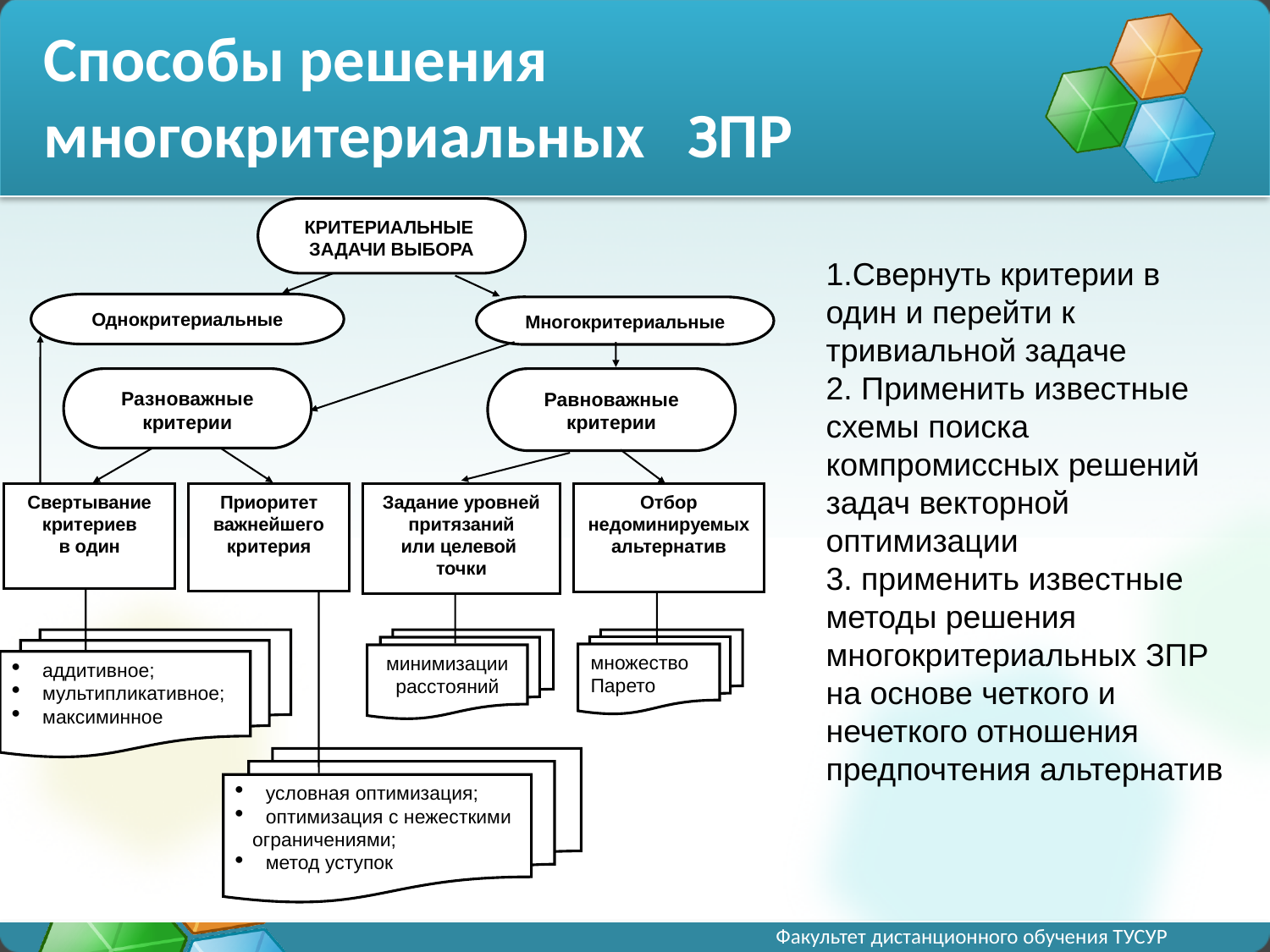

# Способы решения многокритериальных   ЗПР
КРИТЕРИАЛЬНЫЕ
ЗАДАЧИ ВЫБОРА

Однокритериальные
Многокритериальные

Разноважные
критерии
Равноважные
критерии

Свертывание
критериев
в один
Приоритет
важнейшего
критерия
Задание уровней
притязаний
или целевой
точки
Отбор
недоминируемых
альтернатив

аддитивное;
мультипликативное;
максиминное
минимизации
расстояний

множество
Парето

условная оптимизация;
оптимизация с нежесткими
   ограничениями;
метод уступок

1.Свернуть критерии в один и перейти к тривиальной задаче
2. Применить известные схемы поиска компромиссных решений задач векторной оптимизации
3. применить известные методы решения многокритериальных ЗПР на основе четкого и нечеткого отношения предпочтения альтернатив